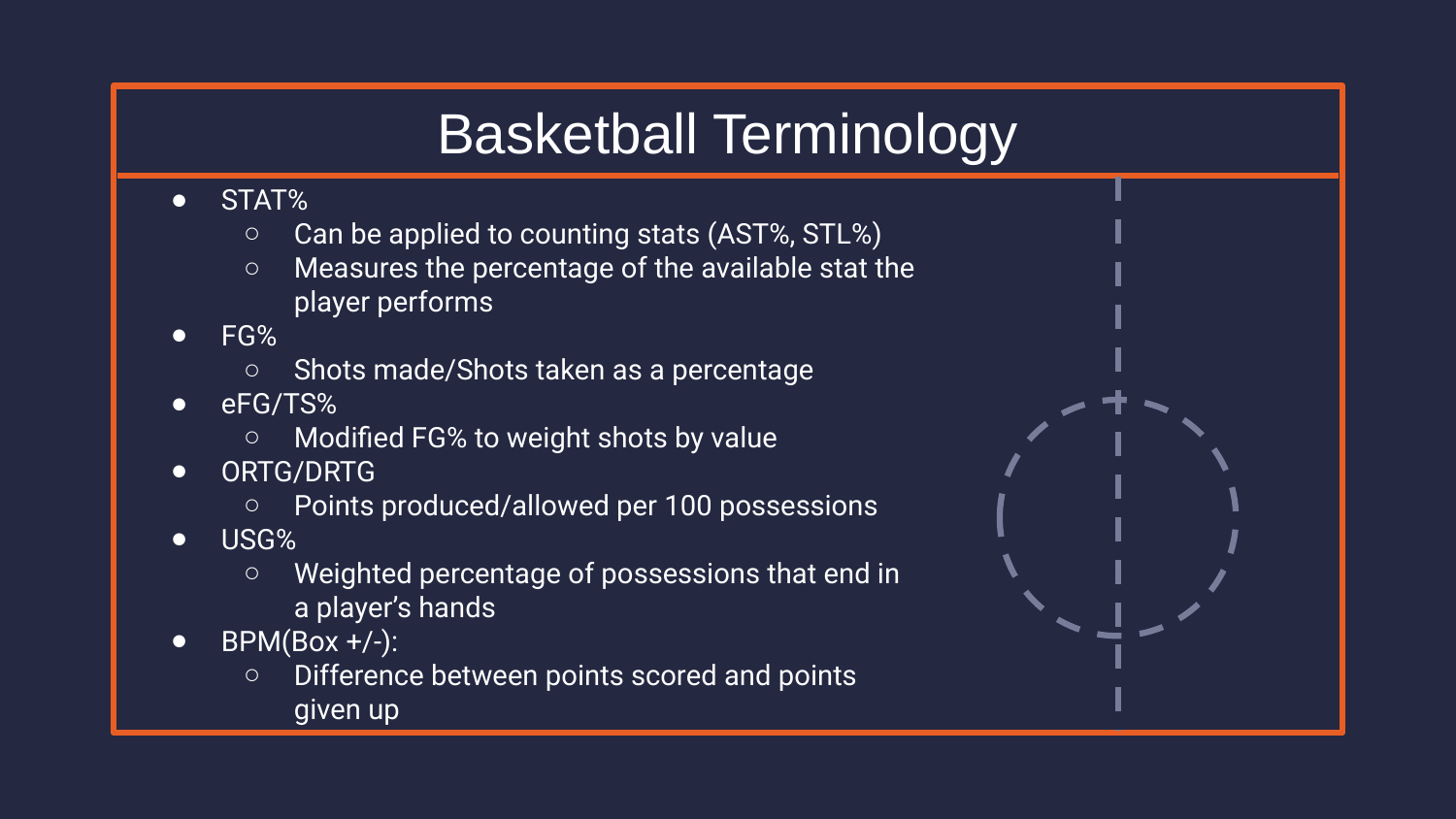

# Basketball Terminology

STAT%
Can be applied to counting stats (AST%, STL%)
Measures the percentage of the available stat the player performs
FG%
Shots made/Shots taken as a percentage
eFG/TS%
Modified FG% to weight shots by value
ORTG/DRTG
Points produced/allowed per 100 possessions
USG%
Weighted percentage of possessions that end in a player’s hands
BPM(Box +/-):
Difference between points scored and points given up